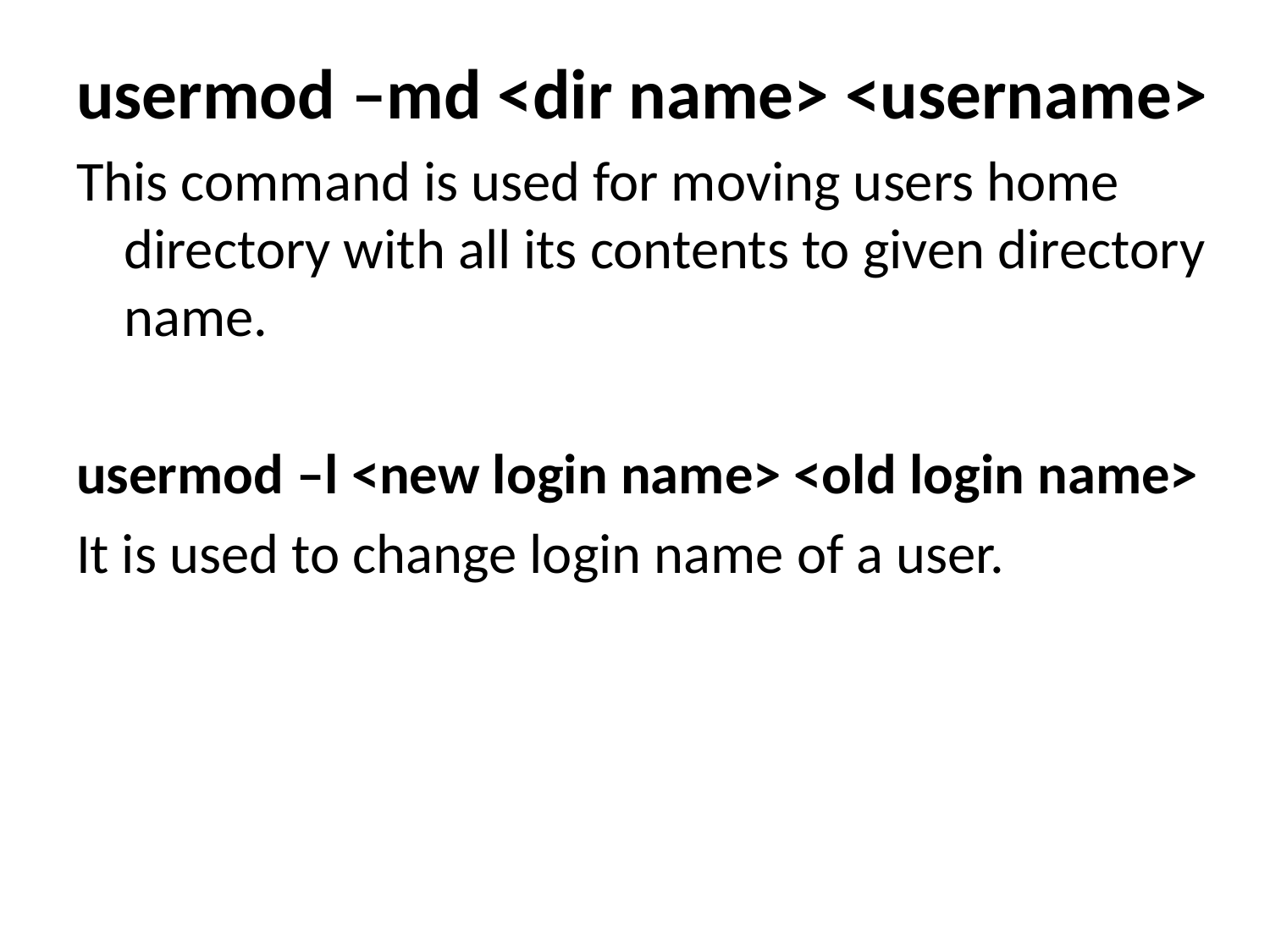

usermod –md <dir name> <username>
This command is used for moving users home directory with all its contents to given directory name.

usermod –l <new login name> <old login name>
It is used to change login name of a user.